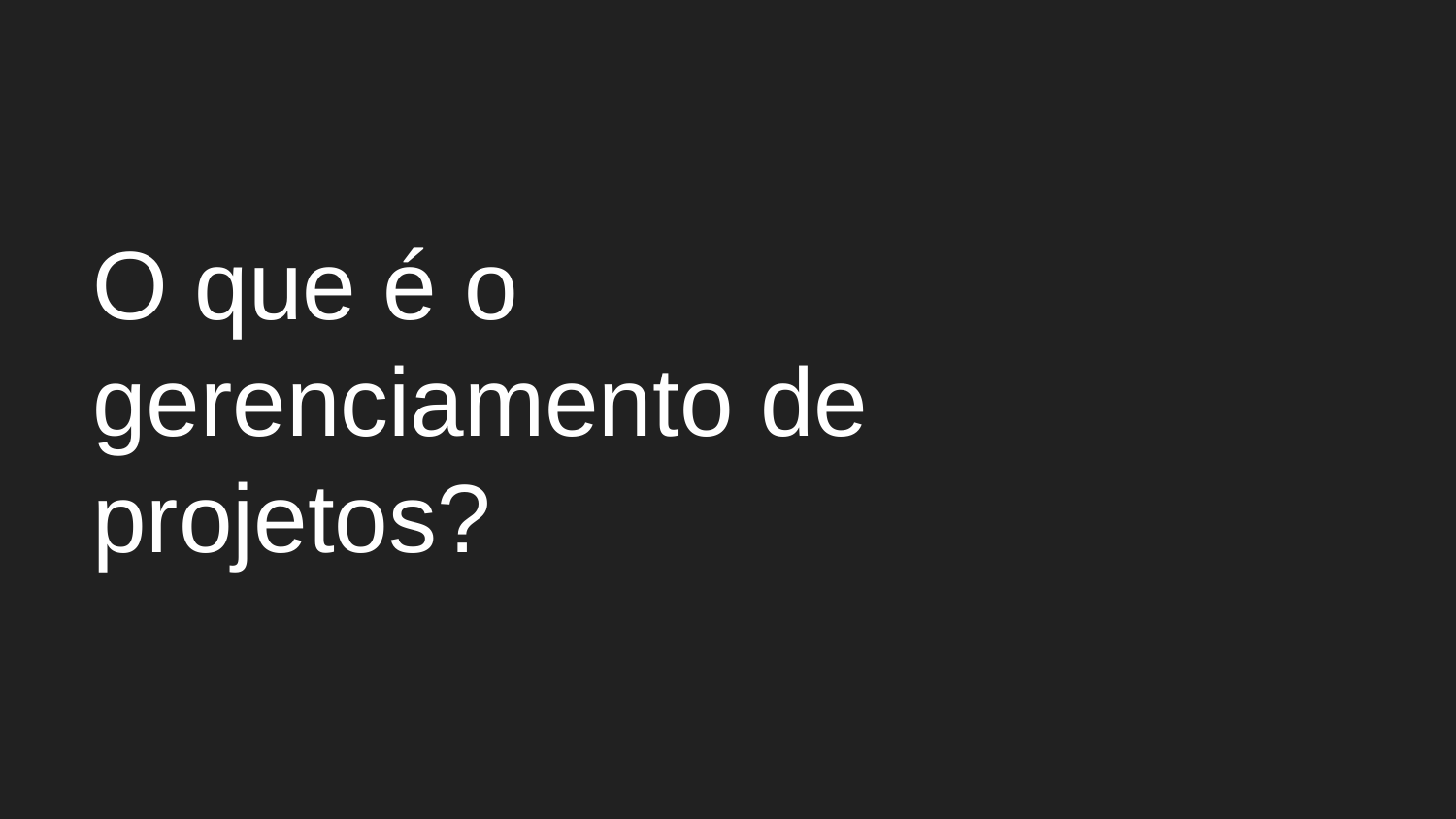

# O que é o gerenciamento de projetos?